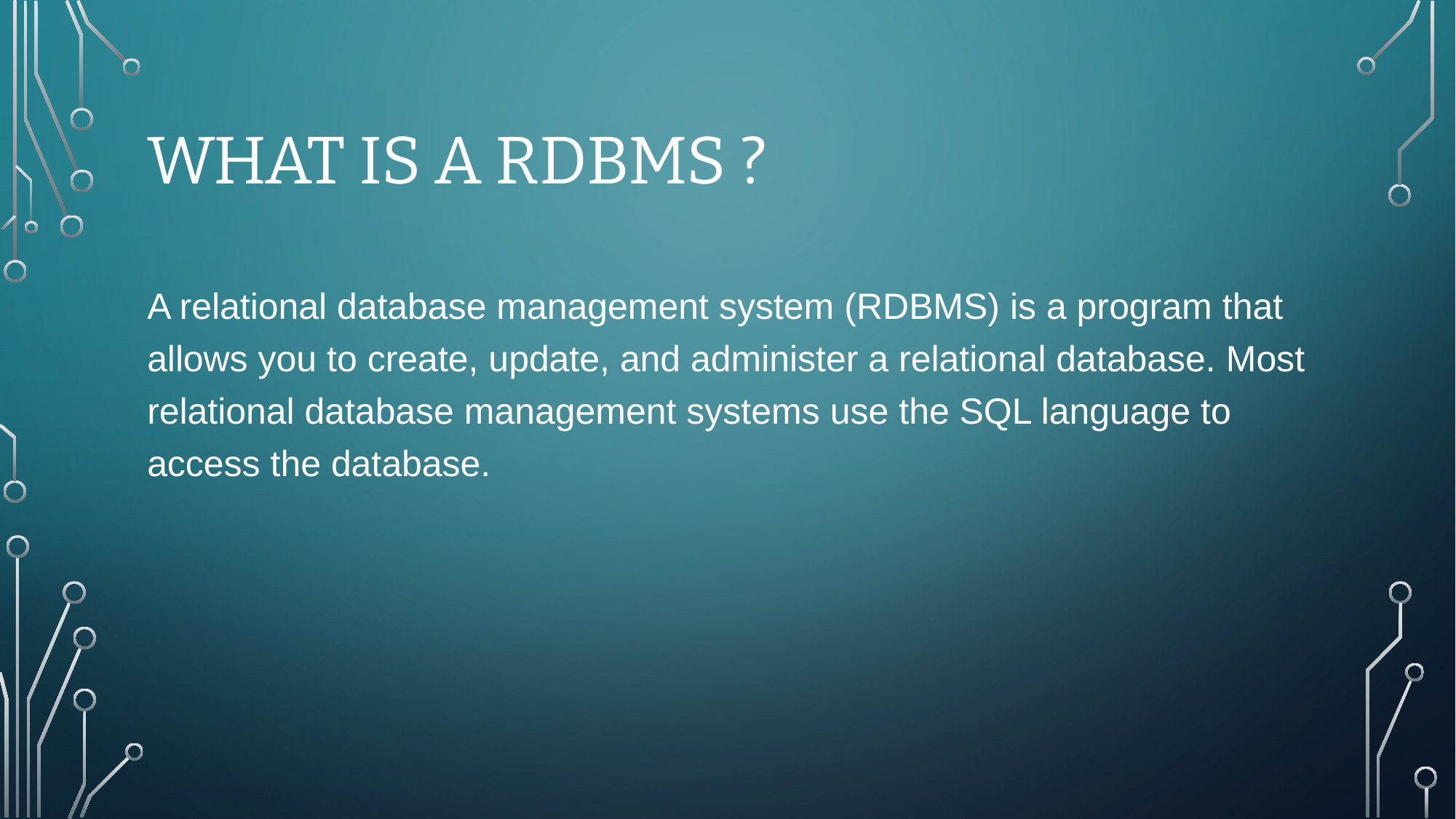

# What is a RDBMS ?
A relational database management system (RDBMS) is a program that allows you to create, update, and administer a relational database. Most relational database management systems use the SQL language to access the database.